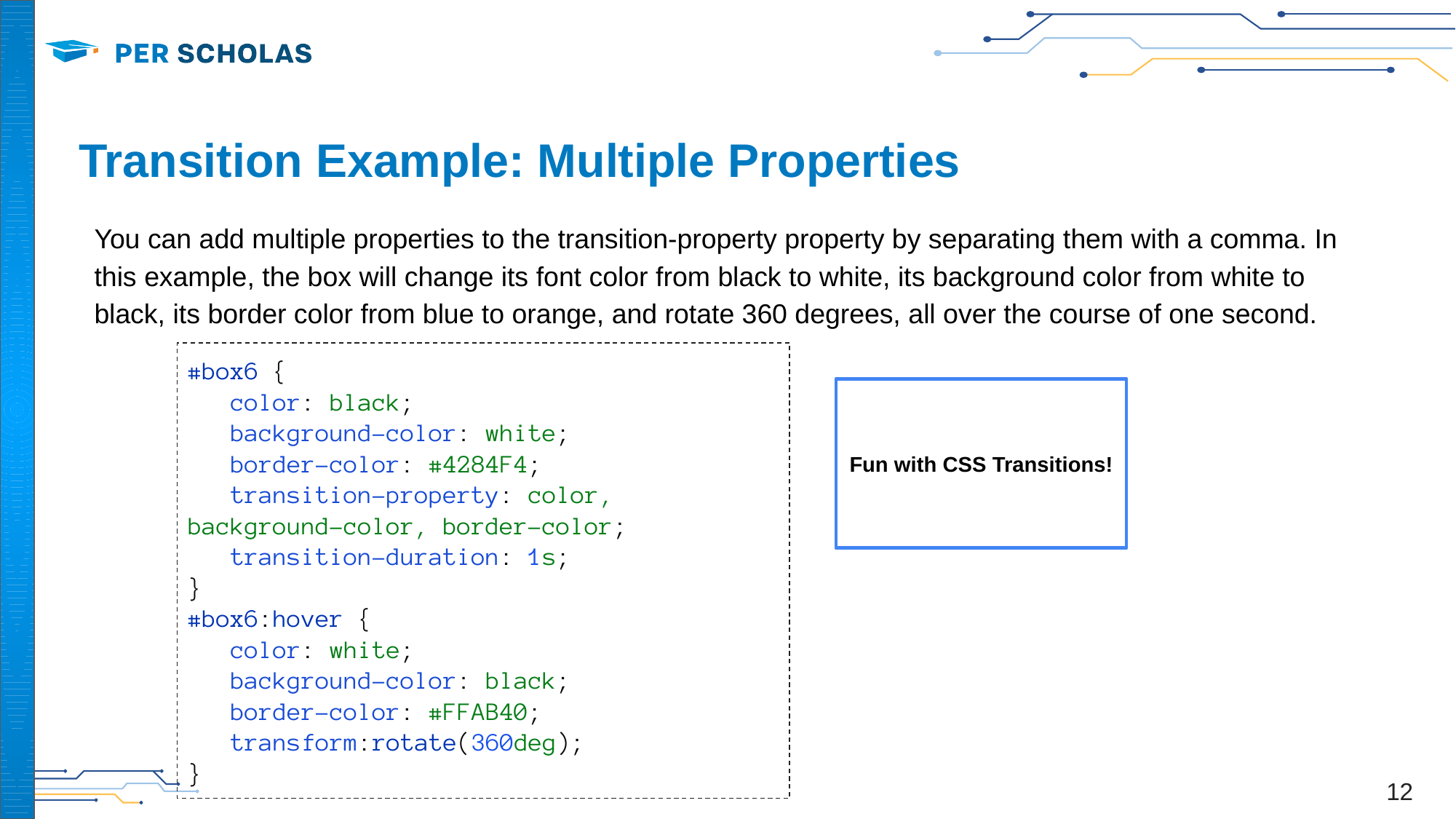

# Transition Example: Multiple Properties

You can add multiple properties to the transition-property property by separating them with a comma. In this example, the box will change its font color from black to white, its background color from white to black, its border color from blue to orange, and rotate 360 degrees, all over the course of one second.
#box6 {
   color: black;
   background-color: white;
   border-color: #4284F4;
   transition-property: color, background-color, border-color;
   transition-duration: 1s;
}
#box6:hover {
   color: white;
   background-color: black;
   border-color: #FFAB40;
   transform:rotate(360deg);
}
Fun with CSS Transitions!
Fun with CSS Transitions!
12